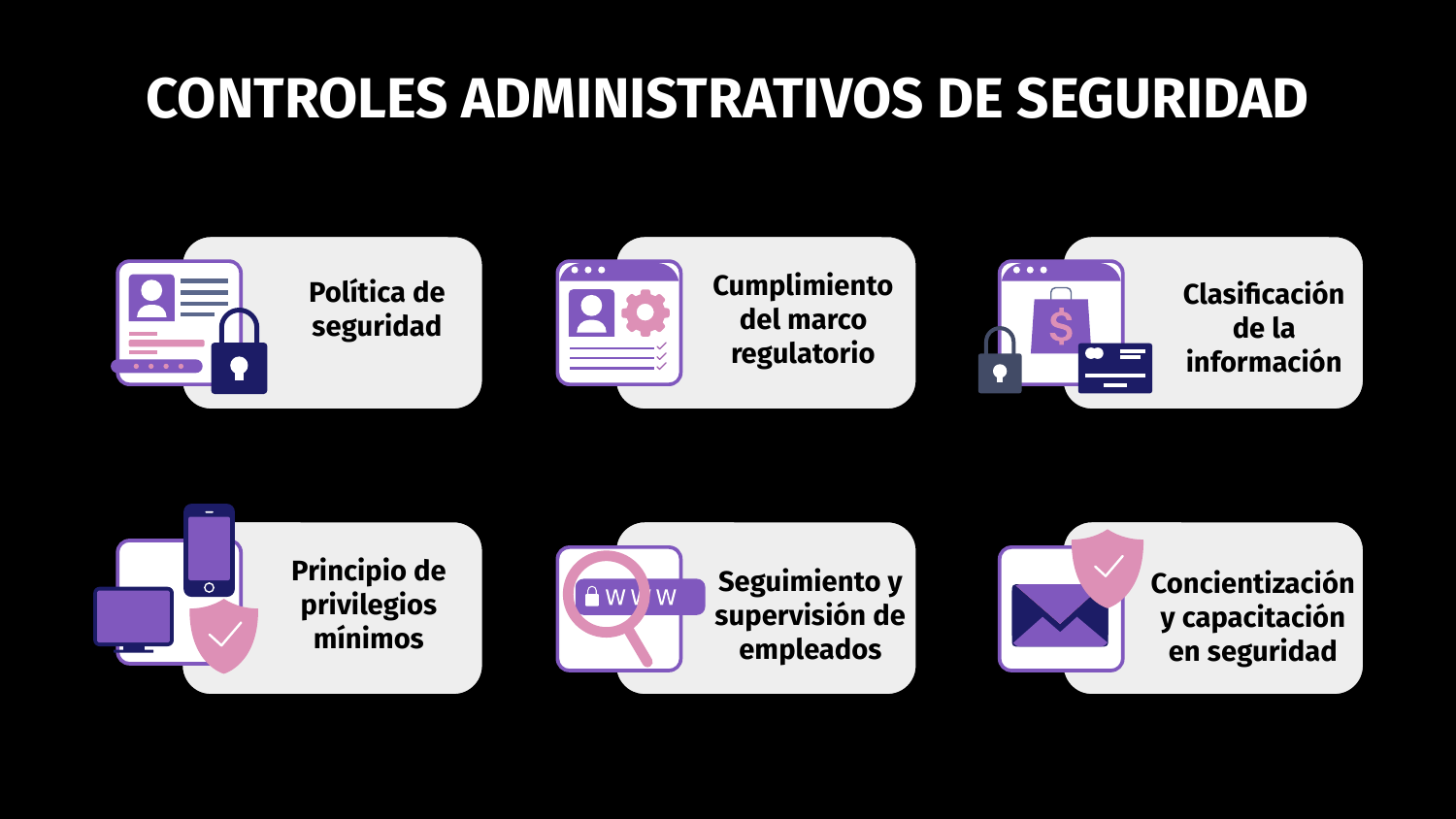

# CONTROLES ADMINISTRATIVOS DE SEGURIDAD

Política de seguridad
Cumplimiento del marco regulatorio
Clasificación de la información

Principio de privilegios mínimos
Seguimiento y supervisión de empleados
Concientización y capacitación en seguridad